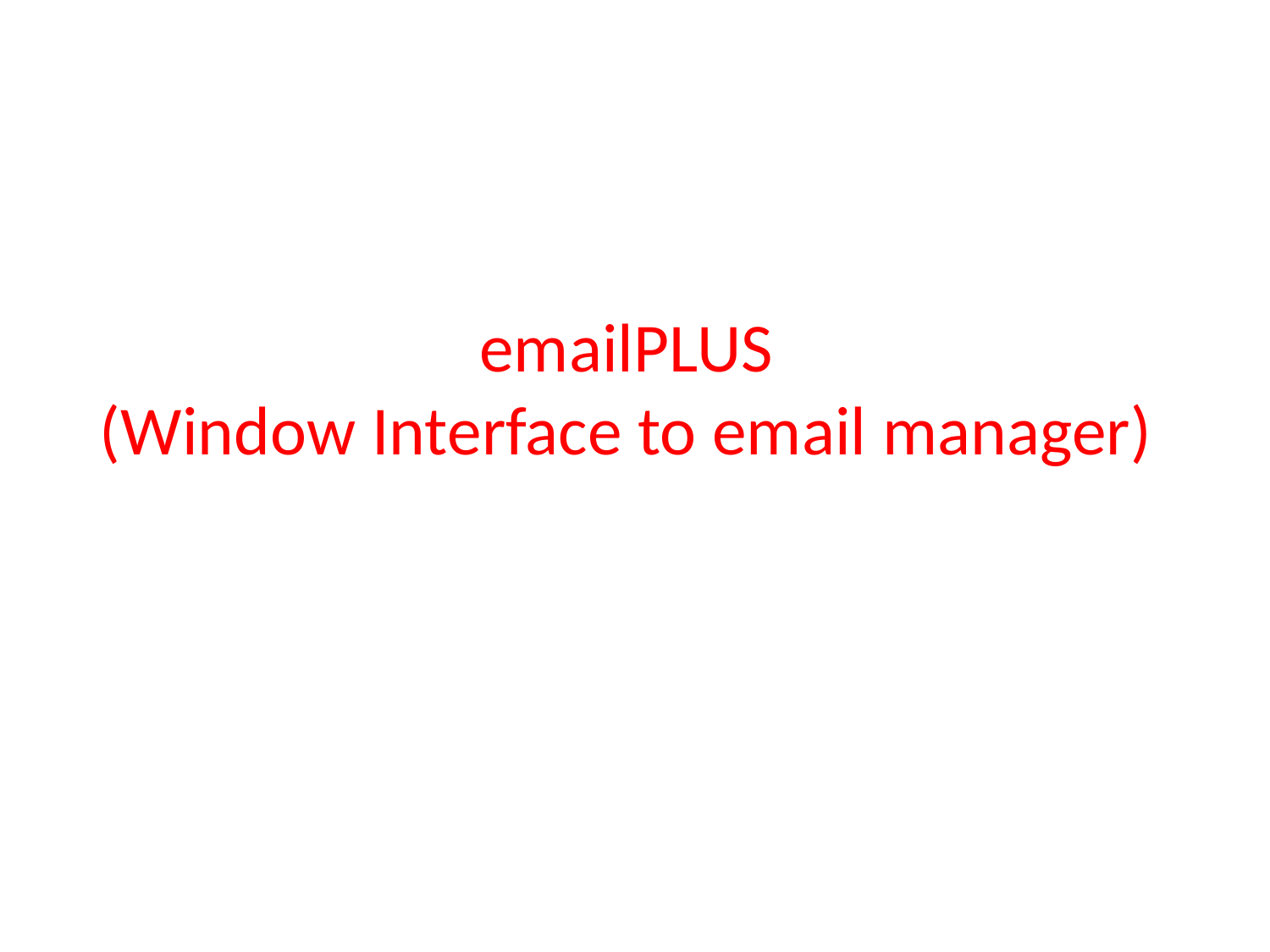

# emailPLUS (Window Interface to email manager)